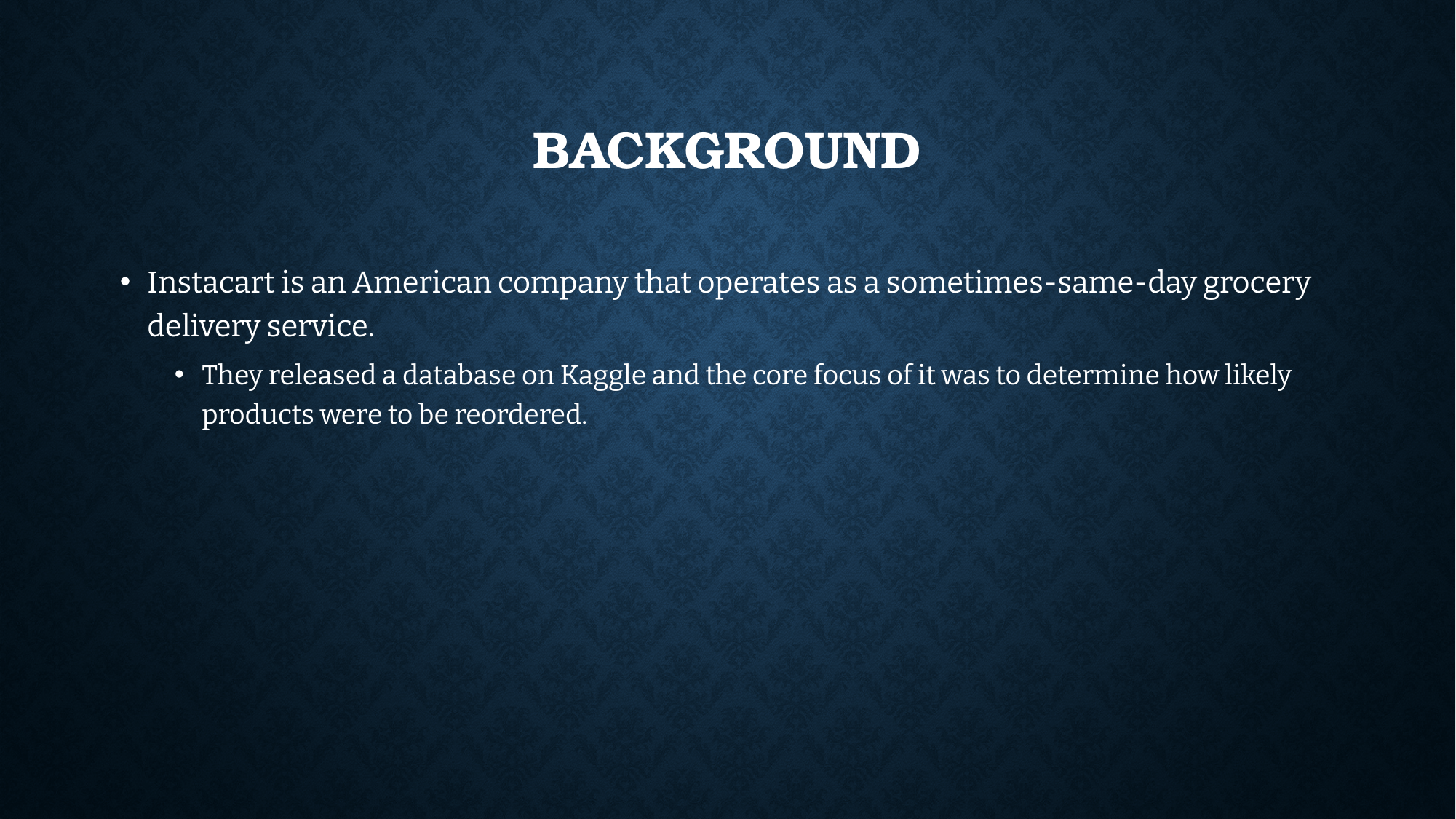

# Background
Instacart is an American company that operates as a sometimes-same-day grocery delivery service.
They released a database on Kaggle and the core focus of it was to determine how likely products were to be reordered.